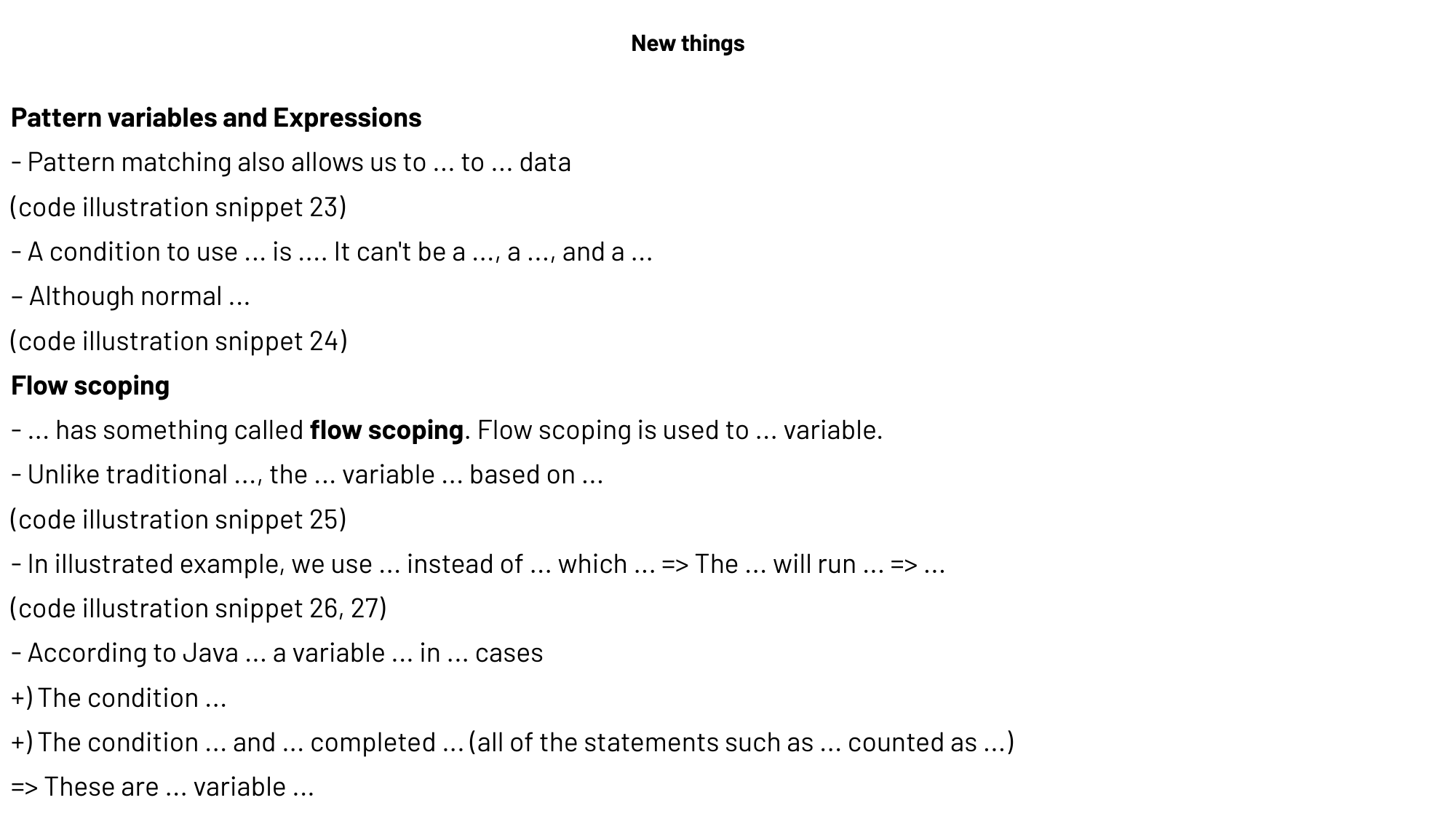

New things
Pattern variables and Expressions
- Pattern matching also allows us to ... to ... data
(code illustration snippet 23)
- A condition to use ... is .... It can't be a ..., a ..., and a ...
– Although normal ...
(code illustration snippet 24)
Flow scoping
- ... has something called flow scoping. Flow scoping is used to ... variable.
- Unlike traditional ..., the ... variable ... based on ...
(code illustration snippet 25)
- In illustrated example, we use ... instead of ... which ... => The ... will run ... => ...
(code illustration snippet 26, 27)
- According to Java ... a variable ... in ... cases
+) The condition ...
+) The condition ... and ... completed ... (all of the statements such as ... counted as ...)
=> These are ... variable ...